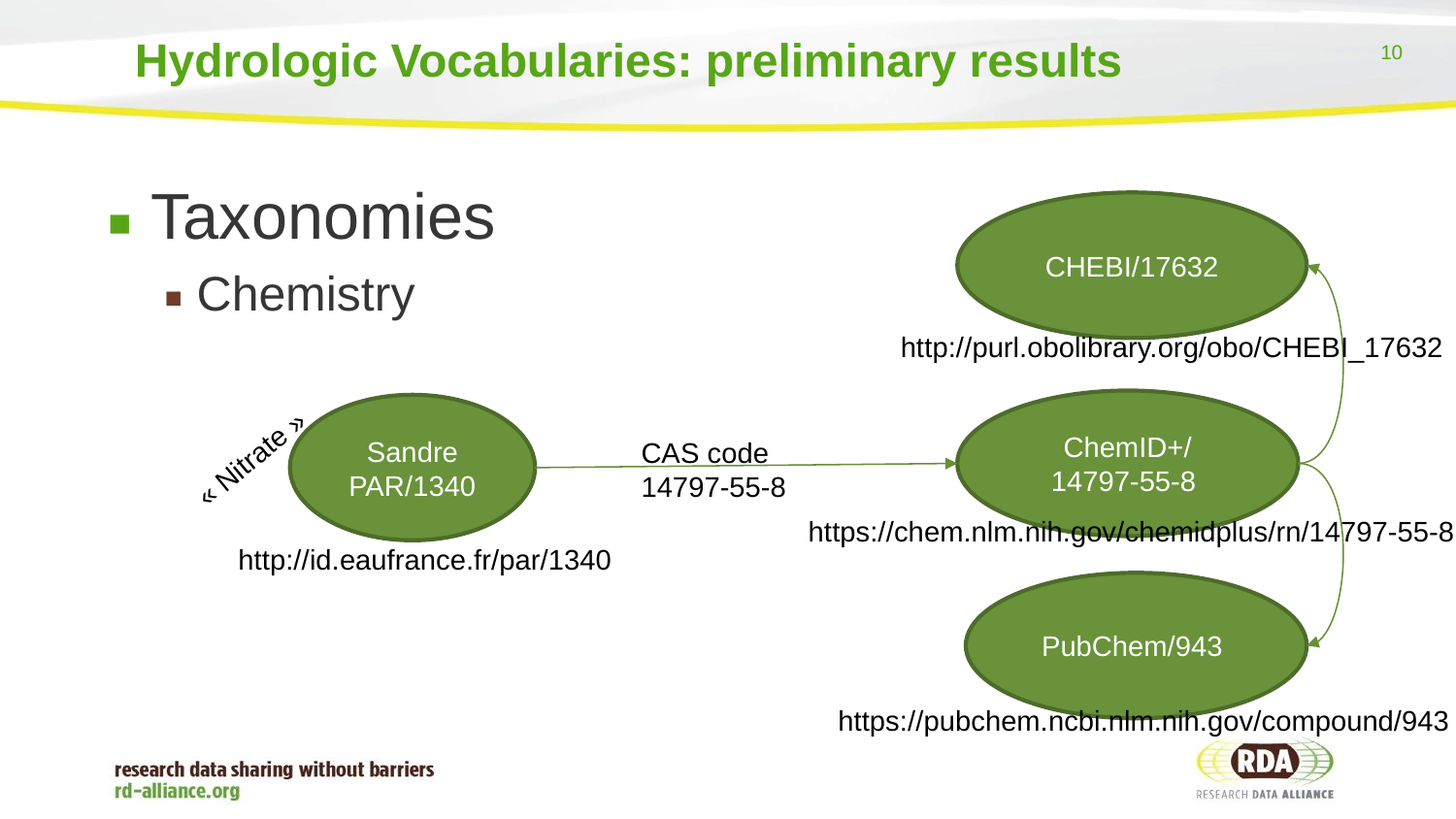

# Hydrologic Vocabularies: preliminary results
 Taxonomies
 Chemistry

CHEBI/17632
http://purl.obolibrary.org/obo/CHEBI_17632
ChemID+/14797-55-8
Sandre PAR/1340
CAS code
14797-55-8
« Nitrate »

https://chem.nlm.nih.gov/chemidplus/rn/14797-55-8
http://id.eaufrance.fr/par/1340
PubChem/943
https://pubchem.ncbi.nlm.nih.gov/compound/943